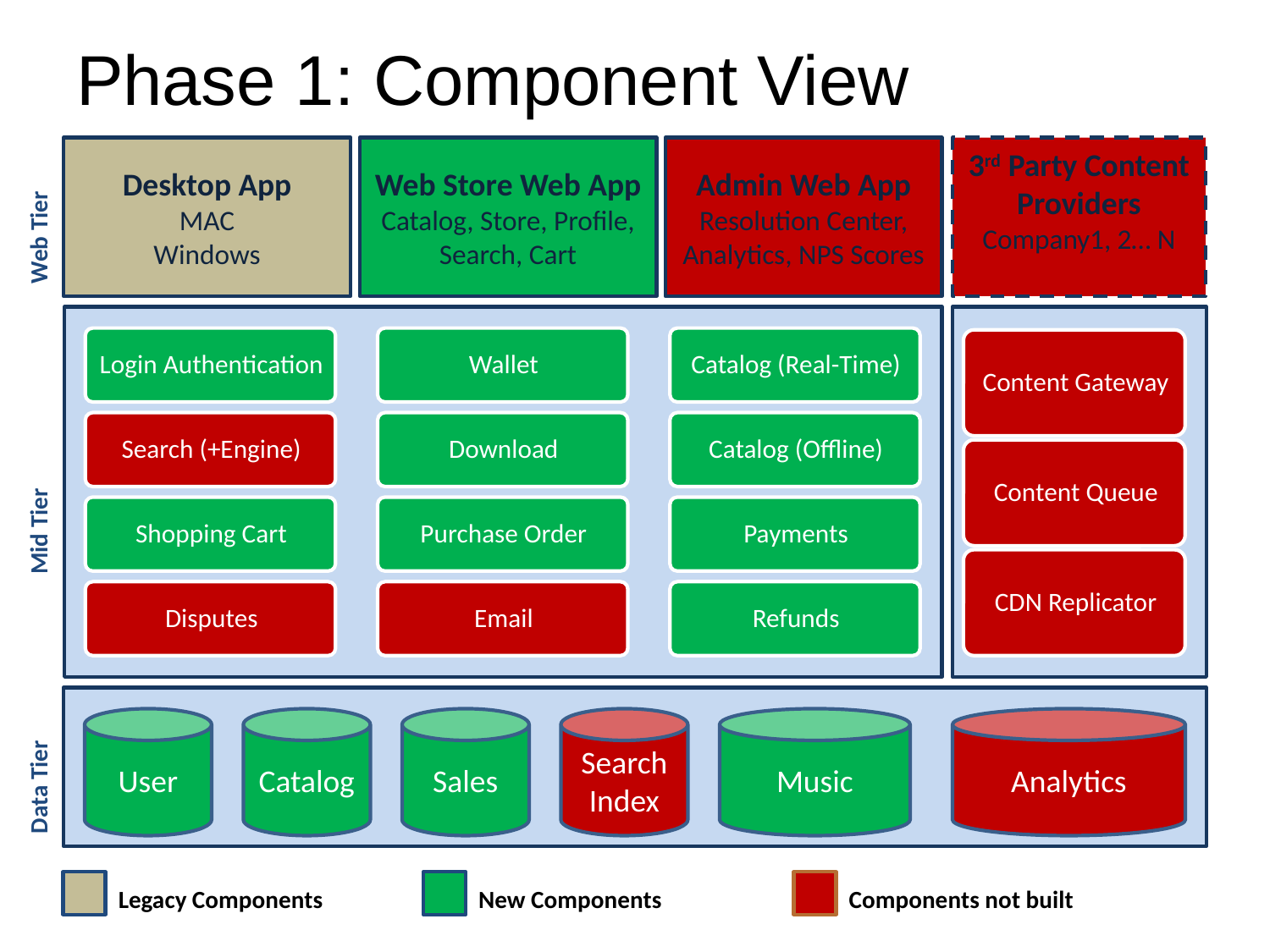

# Phase 1: Component View
Desktop App
MAC
Windows
Web Store Web App
Catalog, Store, Profile, Search, Cart
Admin Web App
Resolution Center, Analytics, NPS Scores
3rd Party Content Providers
Company1, 2… N

Web Tier

Login Authentication
Search (+Engine)
Shopping Cart
Disputes
Wallet
Download
Purchase Order
Email
Catalog (Real-Time)
Catalog (Offline)
Payments
Refunds

CDN Replicator
Content Queue
Content Gateway
Mid Tier

User
Catalog
Sales
Search Index
Music
Analytics
Data Tier

Legacy Components
New Components
Components not built